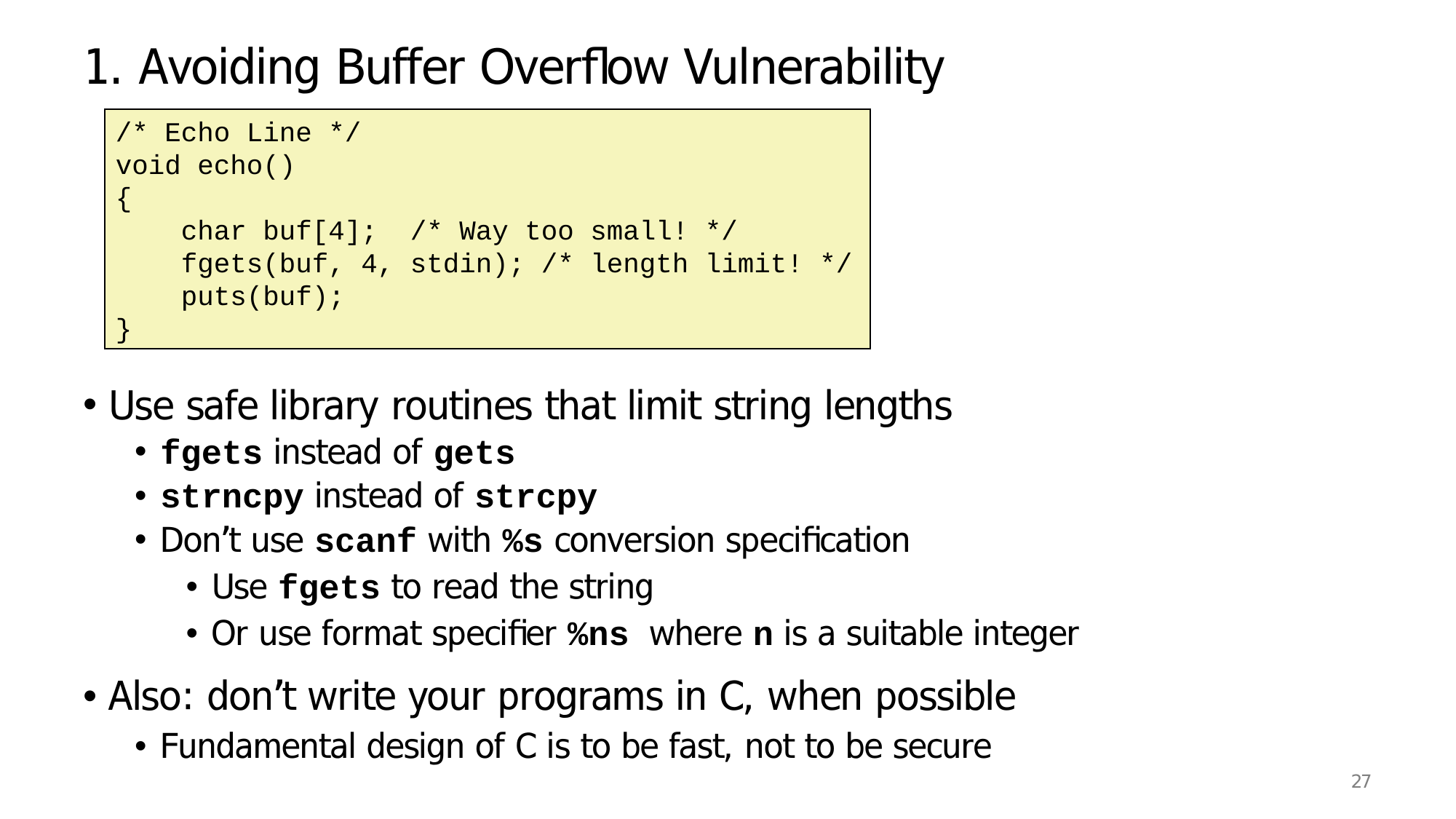

# 1. Avoiding Buffer Overflow Vulnerability
/* Echo Line */
void echo()
{
    char buf[4];  /* Way too small! */
    fgets(buf, 4, stdin); /* length limit! */
    puts(buf);
}
Use safe library routines that limit string lengths
fgets instead of gets
strncpy instead of strcpy
Don’t use scanf with %s conversion specification
Use fgets to read the string
Or use format specifier %ns  where n is a suitable integer
Also: don’t write your programs in C, when possible
Fundamental design of C is to be fast, not to be secure
27